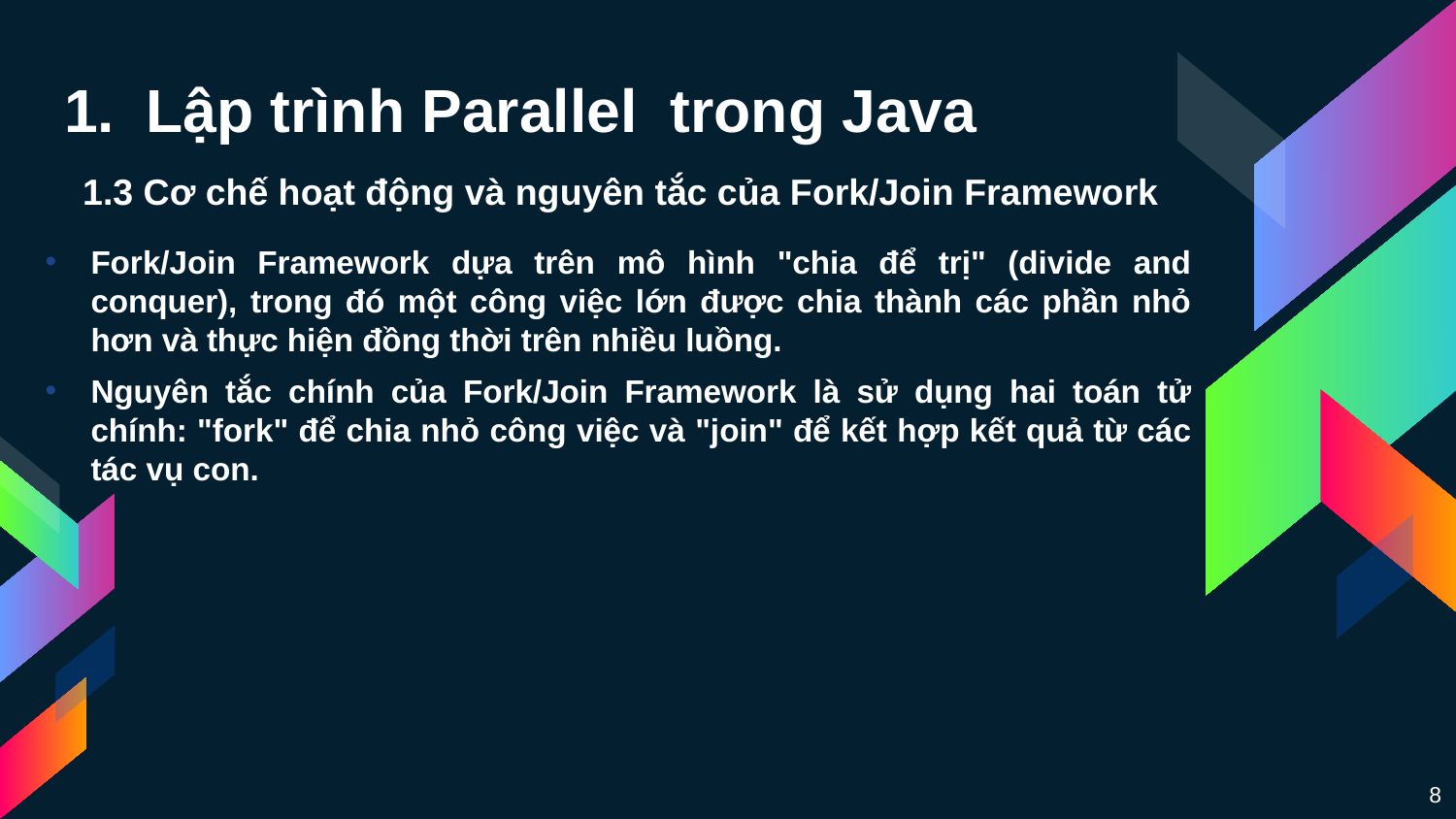

# Lập trình Parallel  trong Java
1.3 Cơ chế hoạt động và nguyên tắc của Fork/Join Framework
Fork/Join Framework dựa trên mô hình "chia để trị" (divide and conquer), trong đó một công việc lớn được chia thành các phần nhỏ hơn và thực hiện đồng thời trên nhiều luồng.
Nguyên tắc chính của Fork/Join Framework là sử dụng hai toán tử chính: "fork" để chia nhỏ công việc và "join" để kết hợp kết quả từ các tác vụ con.
8